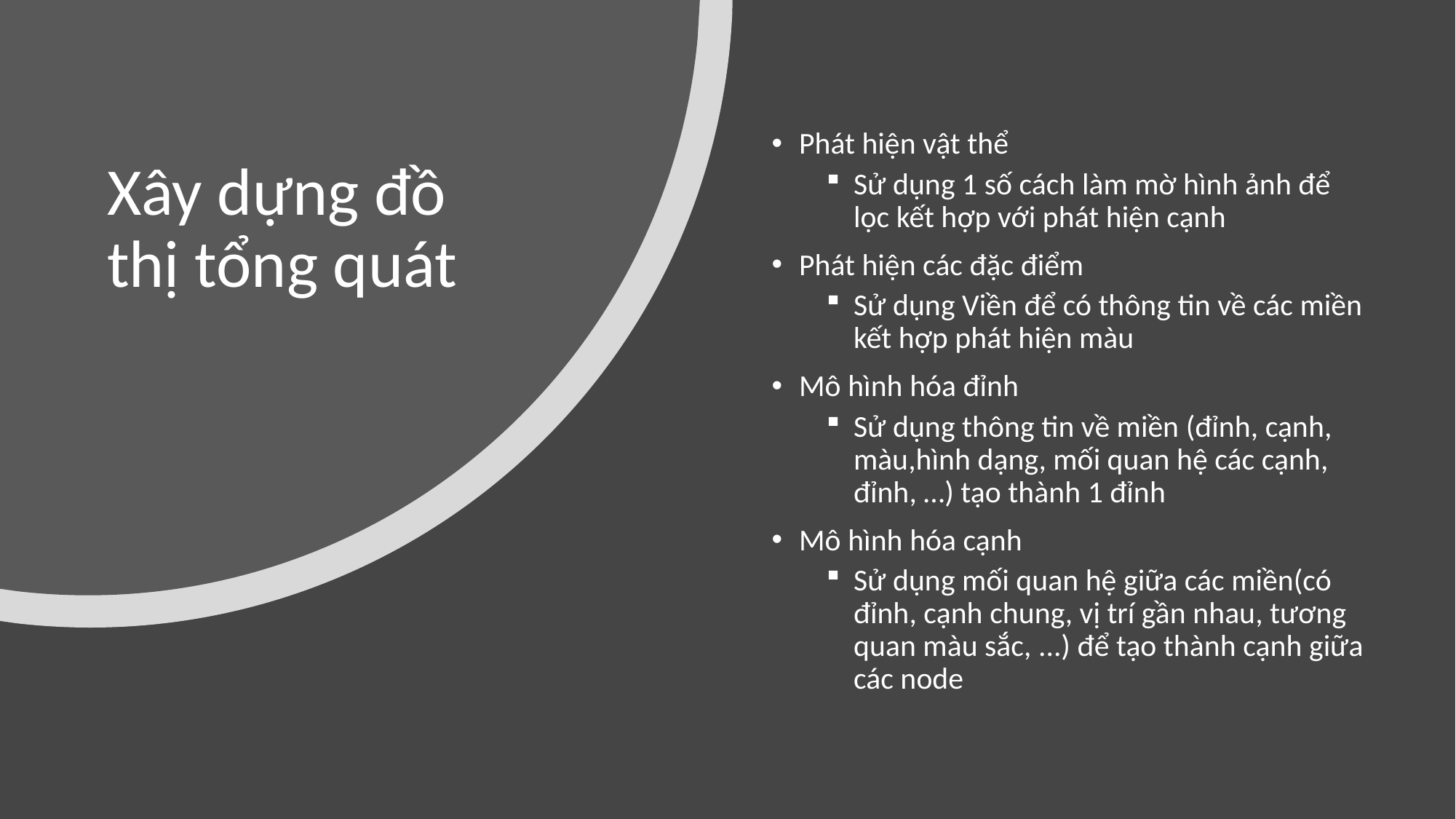

Phát hiện vật thể
Sử dụng 1 số cách làm mờ hình ảnh để lọc kết hợp với phát hiện cạnh
Phát hiện các đặc điểm
Sử dụng Viền để có thông tin về các miền kết hợp phát hiện màu
Mô hình hóa đỉnh
Sử dụng thông tin về miền (đỉnh, cạnh, màu,hình dạng, mối quan hệ các cạnh, đỉnh, …) tạo thành 1 đỉnh
Mô hình hóa cạnh
Sử dụng mối quan hệ giữa các miền(có đỉnh, cạnh chung, vị trí gần nhau, tương quan màu sắc, ...) để tạo thành cạnh giữa các node
# Xây dựng đồ thị tổng quát